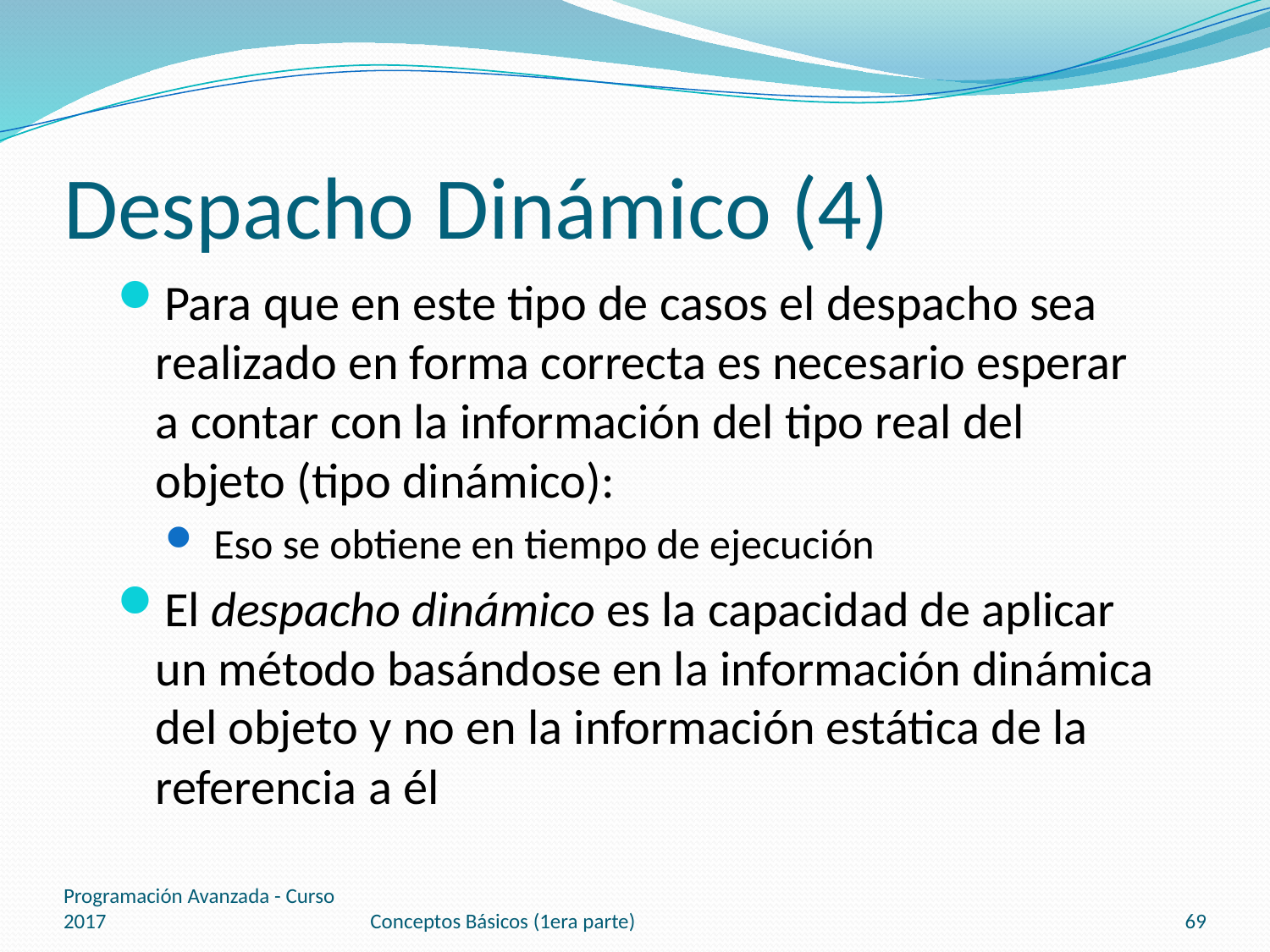

# Despacho Dinámico (4)
Para que en este tipo de casos el despacho sea realizado en forma correcta es necesario esperar a contar con la información del tipo real del objeto (tipo dinámico):
Eso se obtiene en tiempo de ejecución
El despacho dinámico es la capacidad de aplicar un método basándose en la información dinámica del objeto y no en la información estática de la referencia a él
Programación Avanzada - Curso 2017
Conceptos Básicos (1era parte)
69